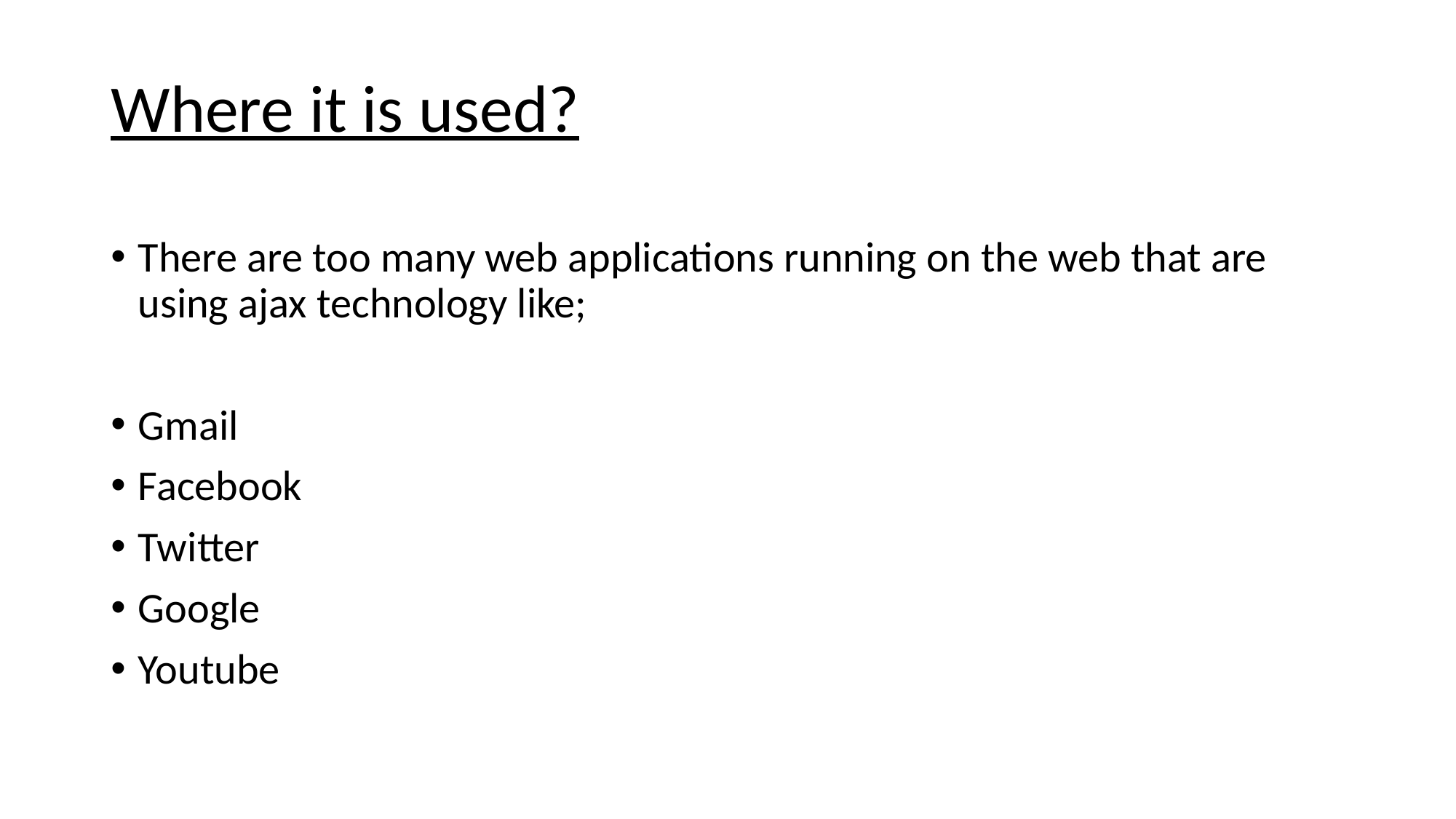

# Where it is used?
There are too many web applications running on the web that are using ajax technology like;

Gmail
Facebook
Twitter
Google
Youtube